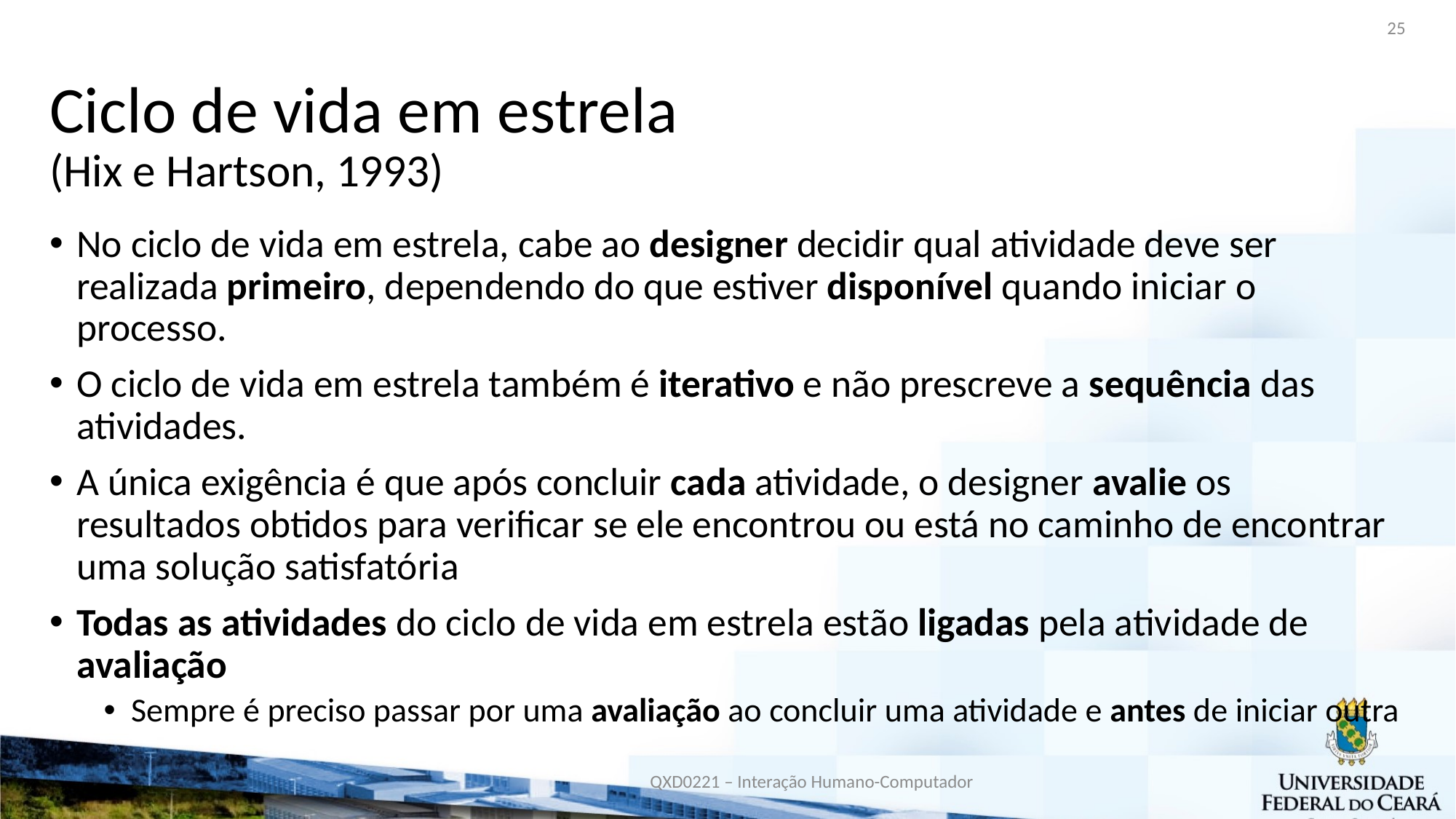

25
# Ciclo de vida em estrela (Hix e Hartson, 1993)
No ciclo de vida em estrela, cabe ao designer decidir qual atividade deve ser realizada primeiro, dependendo do que estiver disponível quando iniciar o processo.
O ciclo de vida em estrela também é iterativo e não prescreve a sequência das atividades.
A única exigência é que após concluir cada atividade, o designer avalie os resultados obtidos para verificar se ele encontrou ou está no caminho de encontrar uma solução satisfatória
Todas as atividades do ciclo de vida em estrela estão ligadas pela atividade de avaliação
Sempre é preciso passar por uma avaliação ao concluir uma atividade e antes de iniciar outra
QXD0221 – Interação Humano-Computador